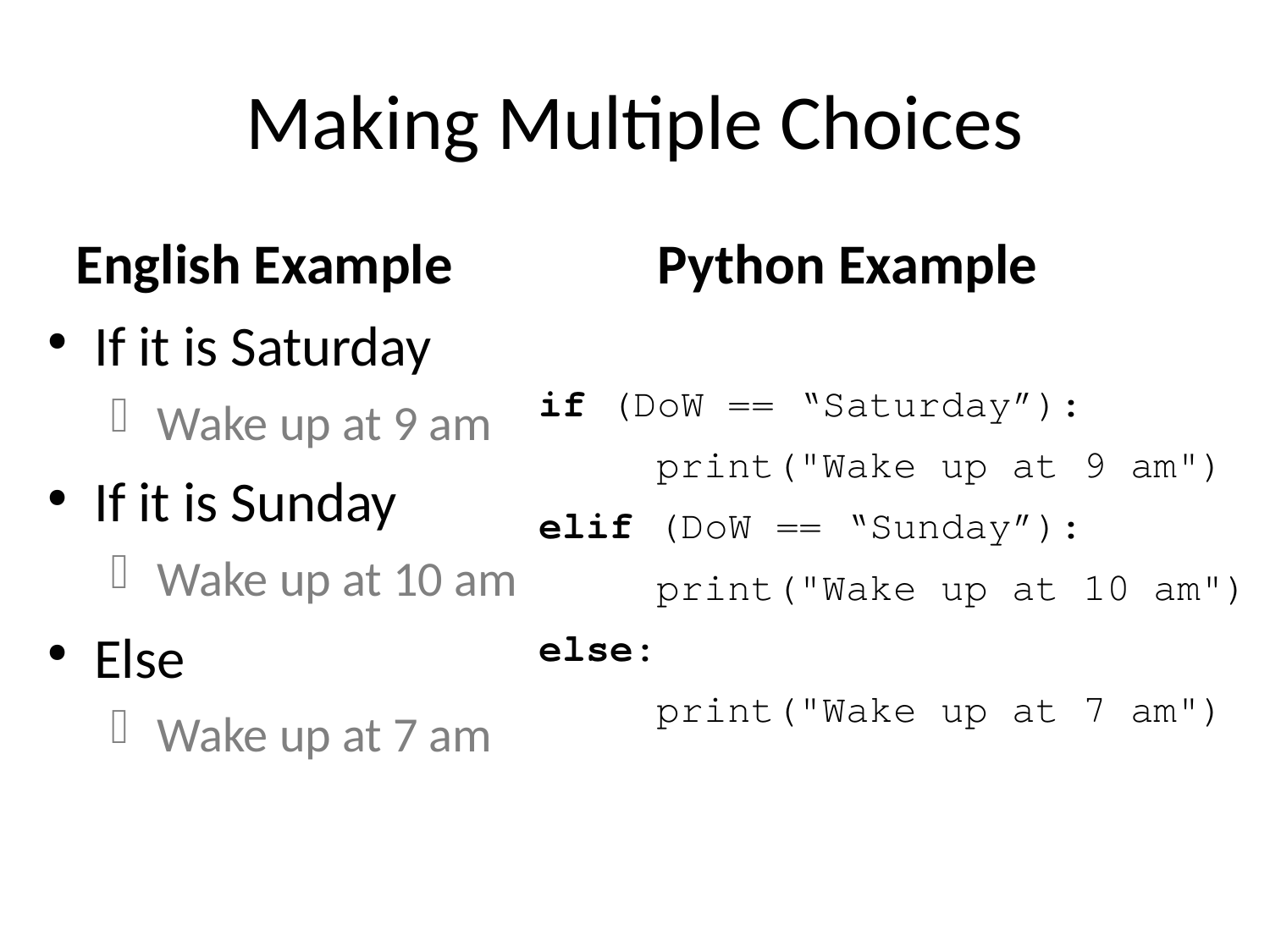

# Making Multiple Choices
English Example
Python Example
If it is Saturday
Wake up at 9 am
If it is Sunday
Wake up at 10 am
Else
Wake up at 7 am
if (DoW == “Saturday”):
	print("Wake up at 9 am")
elif (DoW == “Sunday”):
	print("Wake up at 10 am")
else:
	print("Wake up at 7 am")